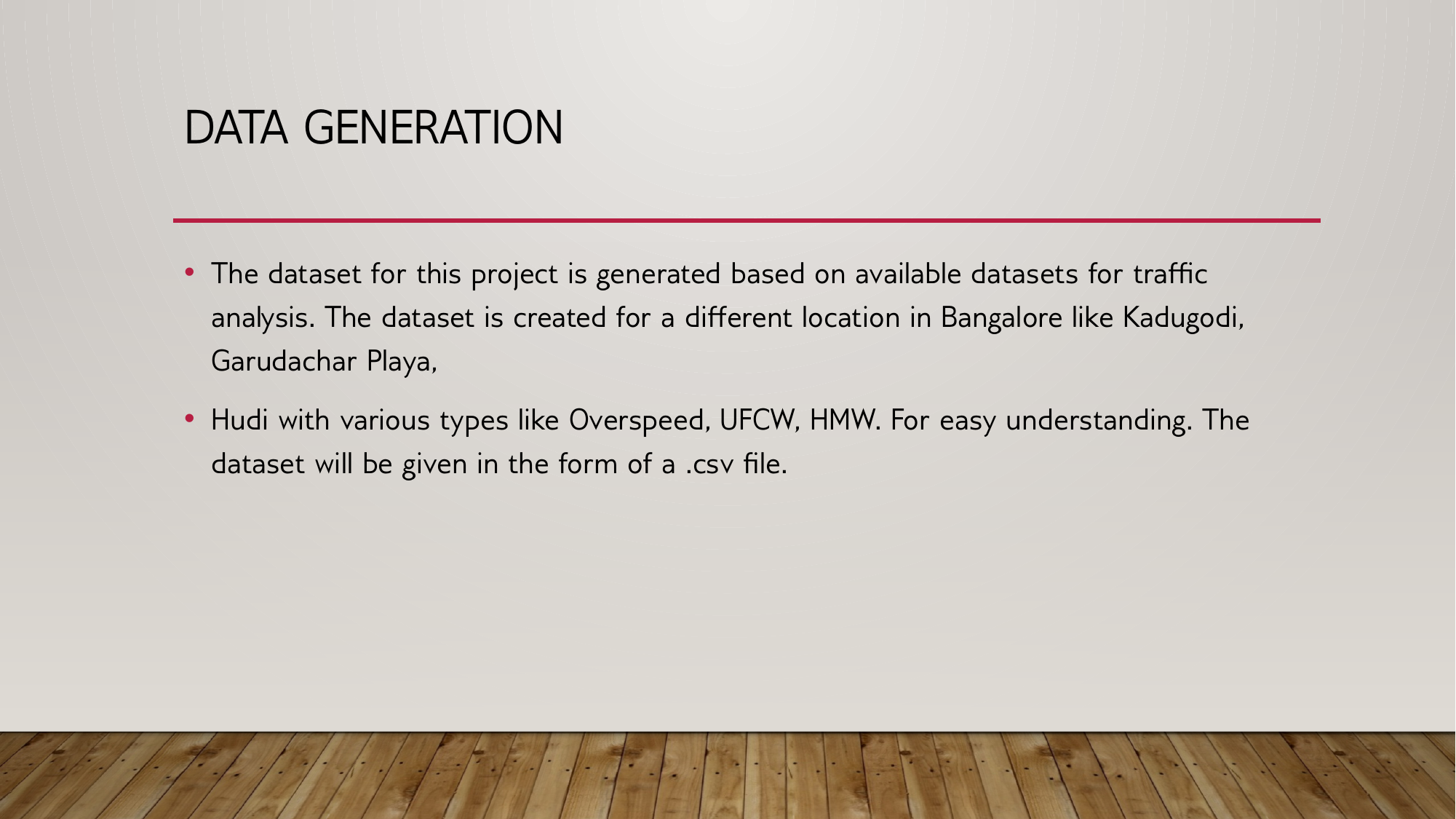

# Data generation
The dataset for this project is generated based on available datasets for traffic analysis. The dataset is created for a different location in Bangalore like Kadugodi, Garudachar Playa,
Hudi with various types like Overspeed, UFCW, HMW. For easy understanding. The dataset will be given in the form of a .csv file.